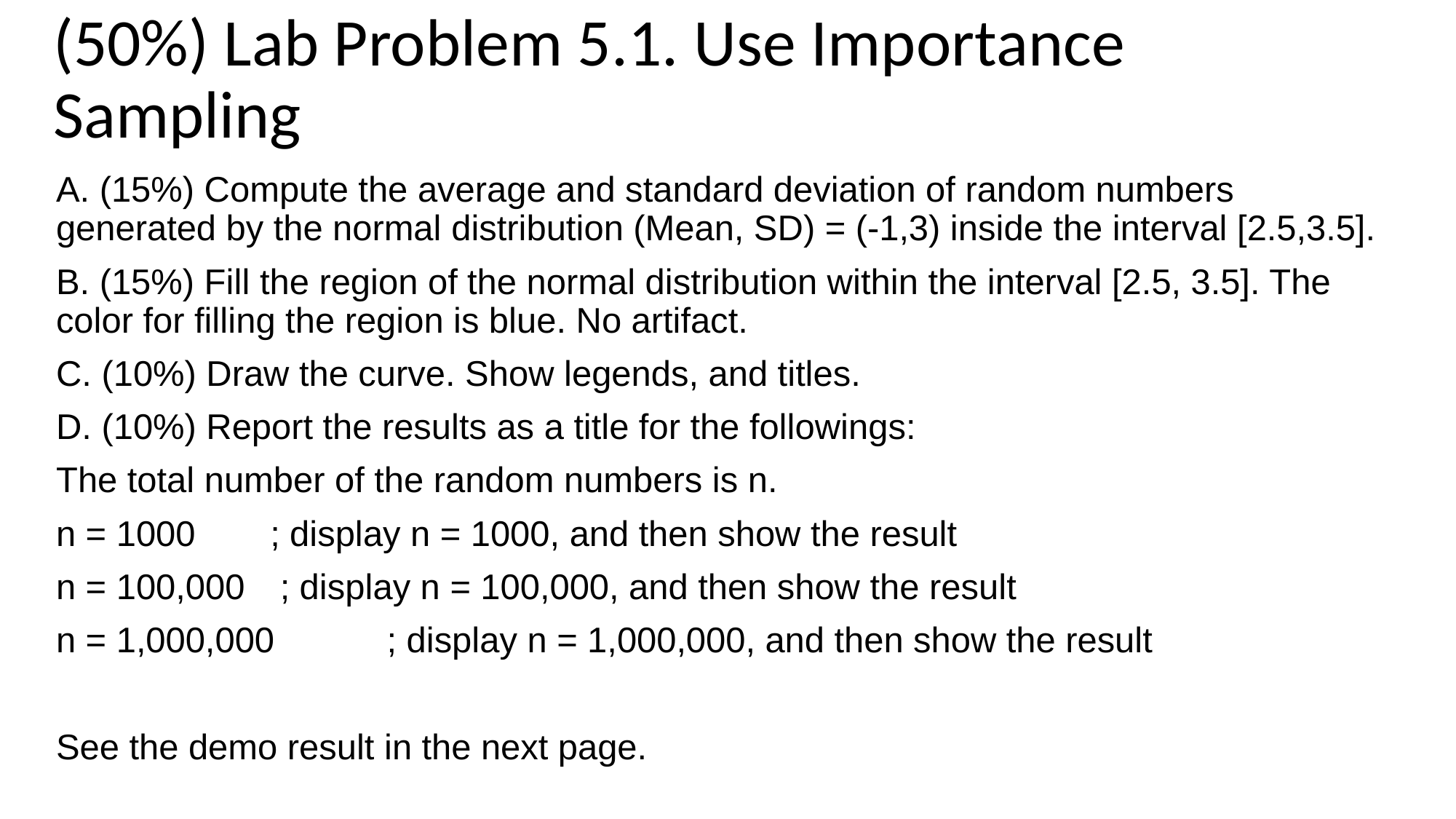

# (50%) Lab Problem 5.1. Use Importance Sampling
A. (15%) Compute the average and standard deviation of random numbers generated by the normal distribution (Mean, SD) = (-1,3) inside the interval [2.5,3.5].
B. (15%) Fill the region of the normal distribution within the interval [2.5, 3.5]. The color for filling the region is blue. No artifact.
C. (10%) Draw the curve. Show legends, and titles.
D. (10%) Report the results as a title for the followings:
The total number of the random numbers is n.
n = 1000			; display n = 1000, and then show the result
n = 100,000			 ; display n = 100,000, and then show the result
n = 1,000,000		 ; display n = 1,000,000, and then show the result

See the demo result in the next page.